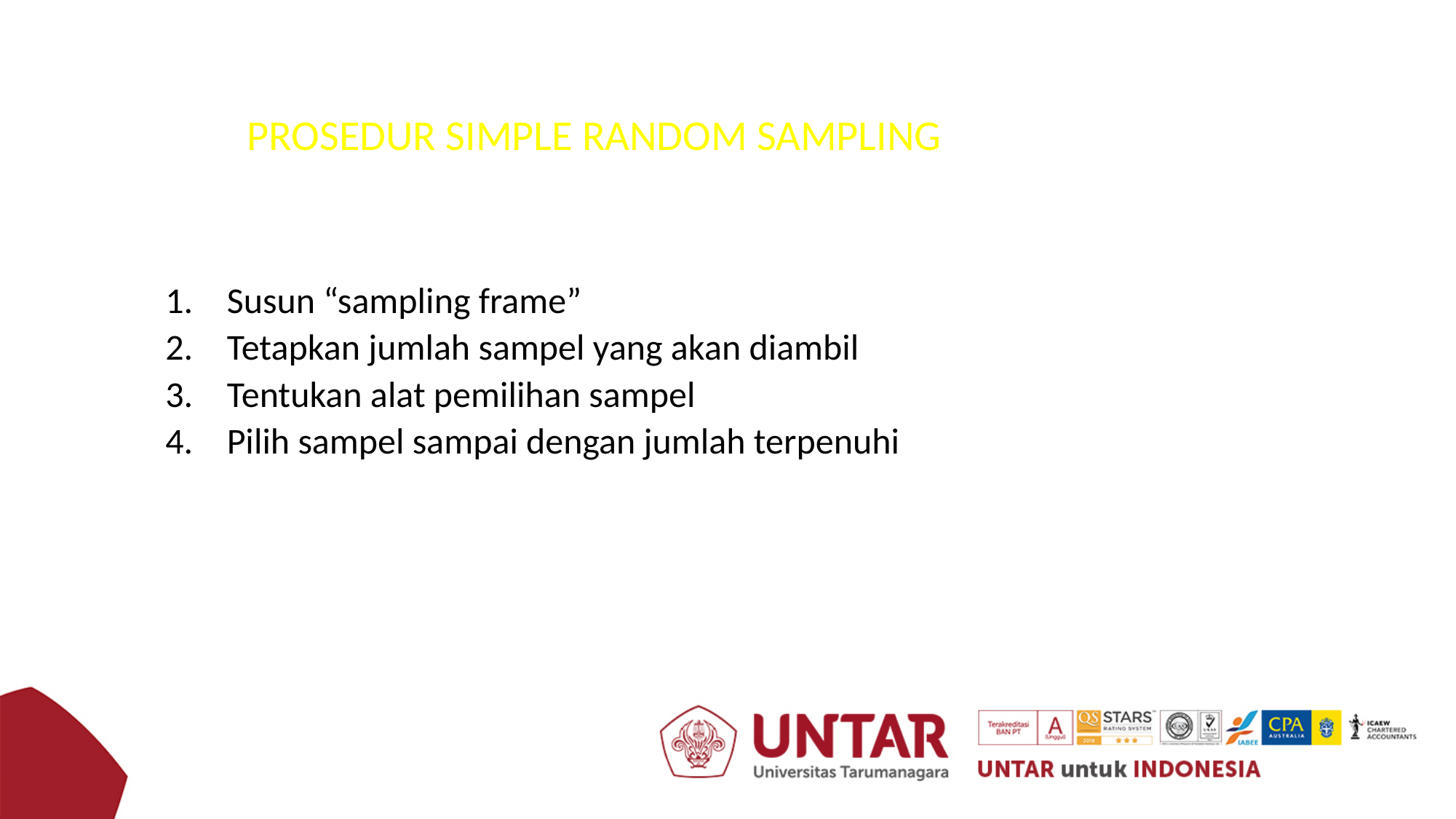

# PROSEDUR SIMPLE RANDOM SAMPLING

Susun “sampling frame”
Tetapkan jumlah sampel yang akan diambil
Tentukan alat pemilihan sampel
Pilih sampel sampai dengan jumlah terpenuhi